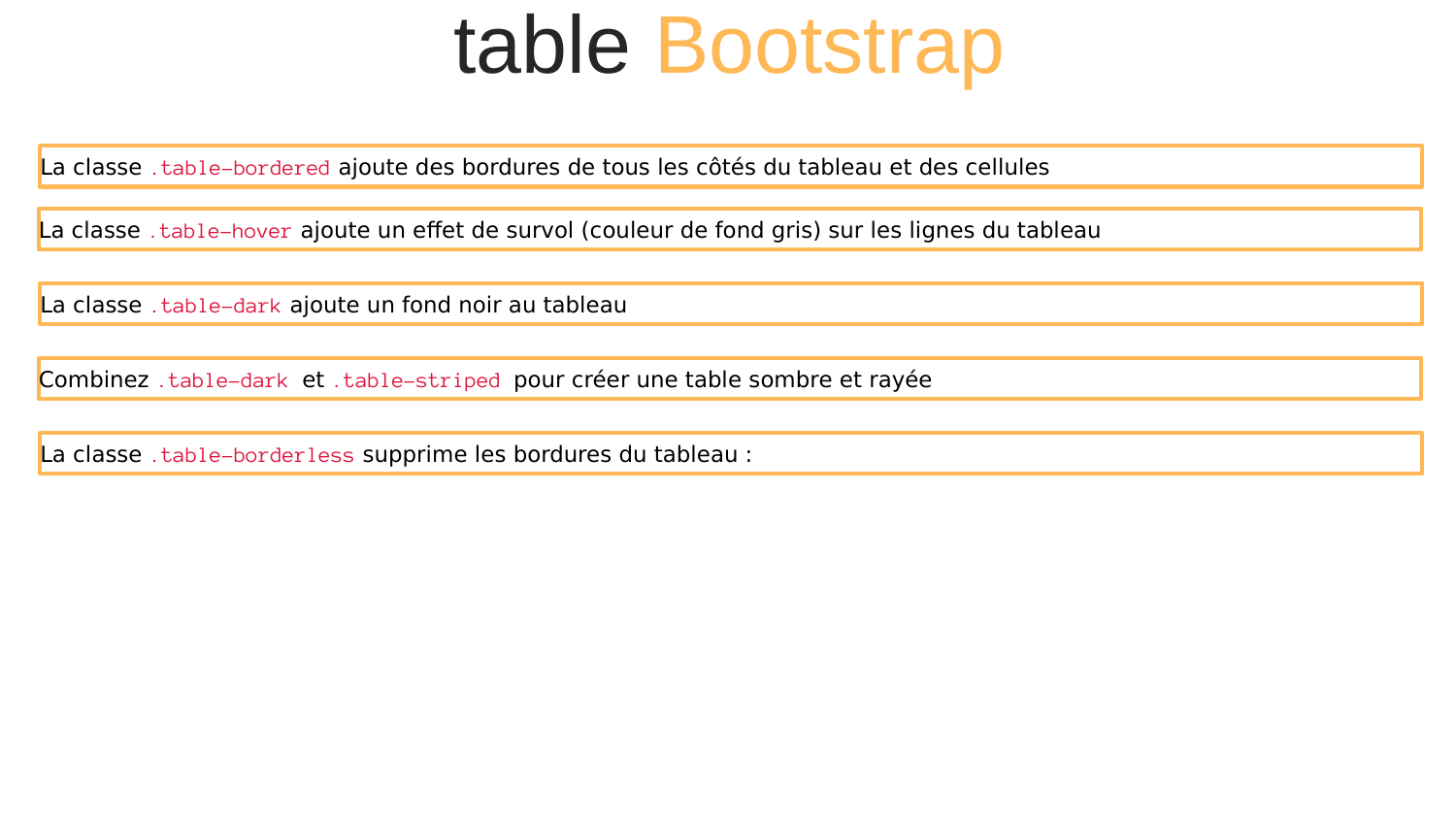

table Bootstrap
La classe .table-bordered ajoute des bordures de tous les côtés du tableau et des cellules
La classe .table-hover ajoute un effet de survol (couleur de fond gris) sur les lignes du tableau
La classe .table-dark ajoute un fond noir au tableau
Combinez .table-dark et .table-striped pour créer une table sombre et rayée
La classe .table-borderless supprime les bordures du tableau :